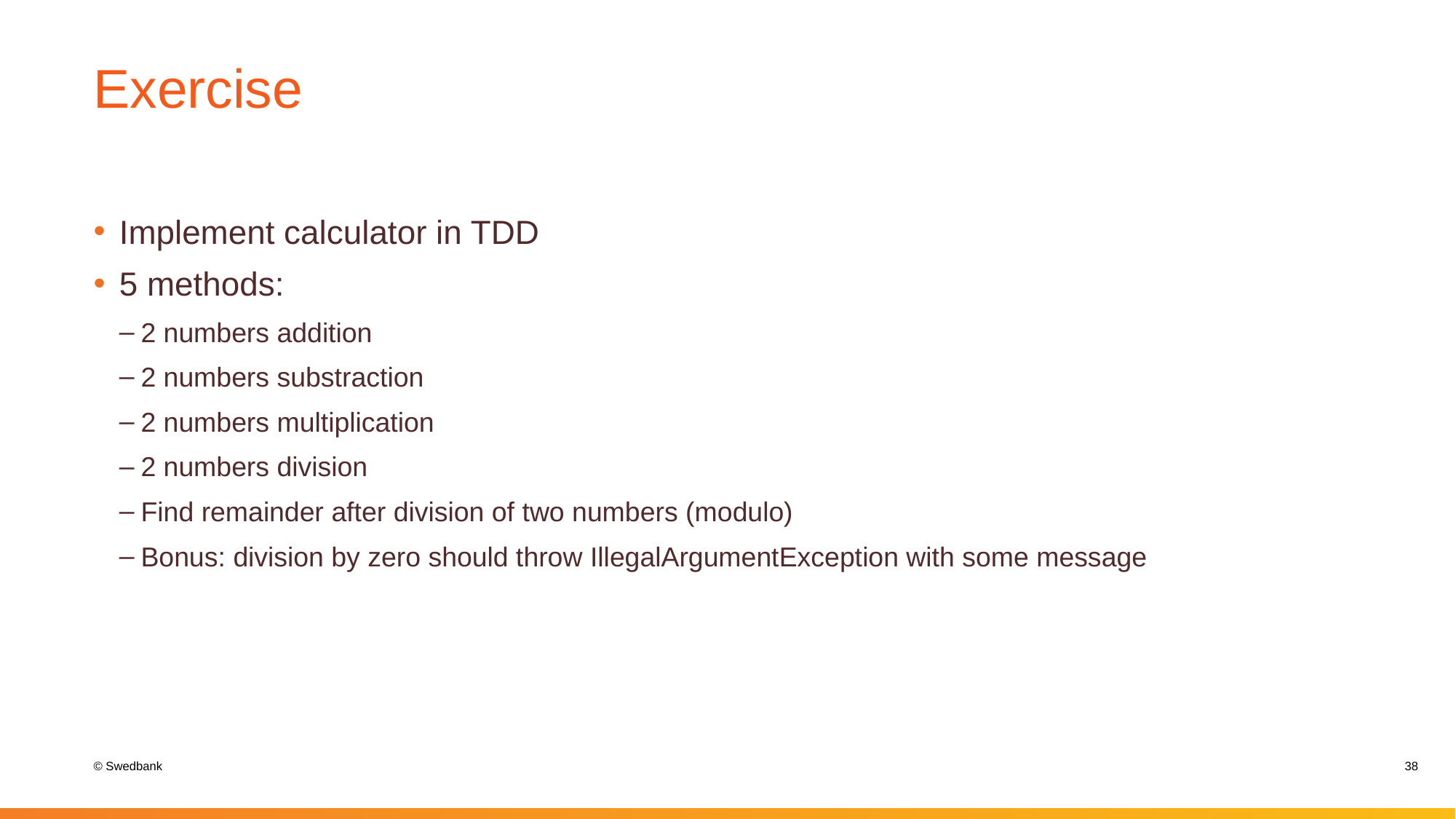

# Exercise
Implement calculator in TDD
5 methods:
2 numbers addition
2 numbers substraction
2 numbers multiplication
2 numbers division
Find remainder after division of two numbers (modulo)
Bonus: division by zero should throw IllegalArgumentException with some message

38